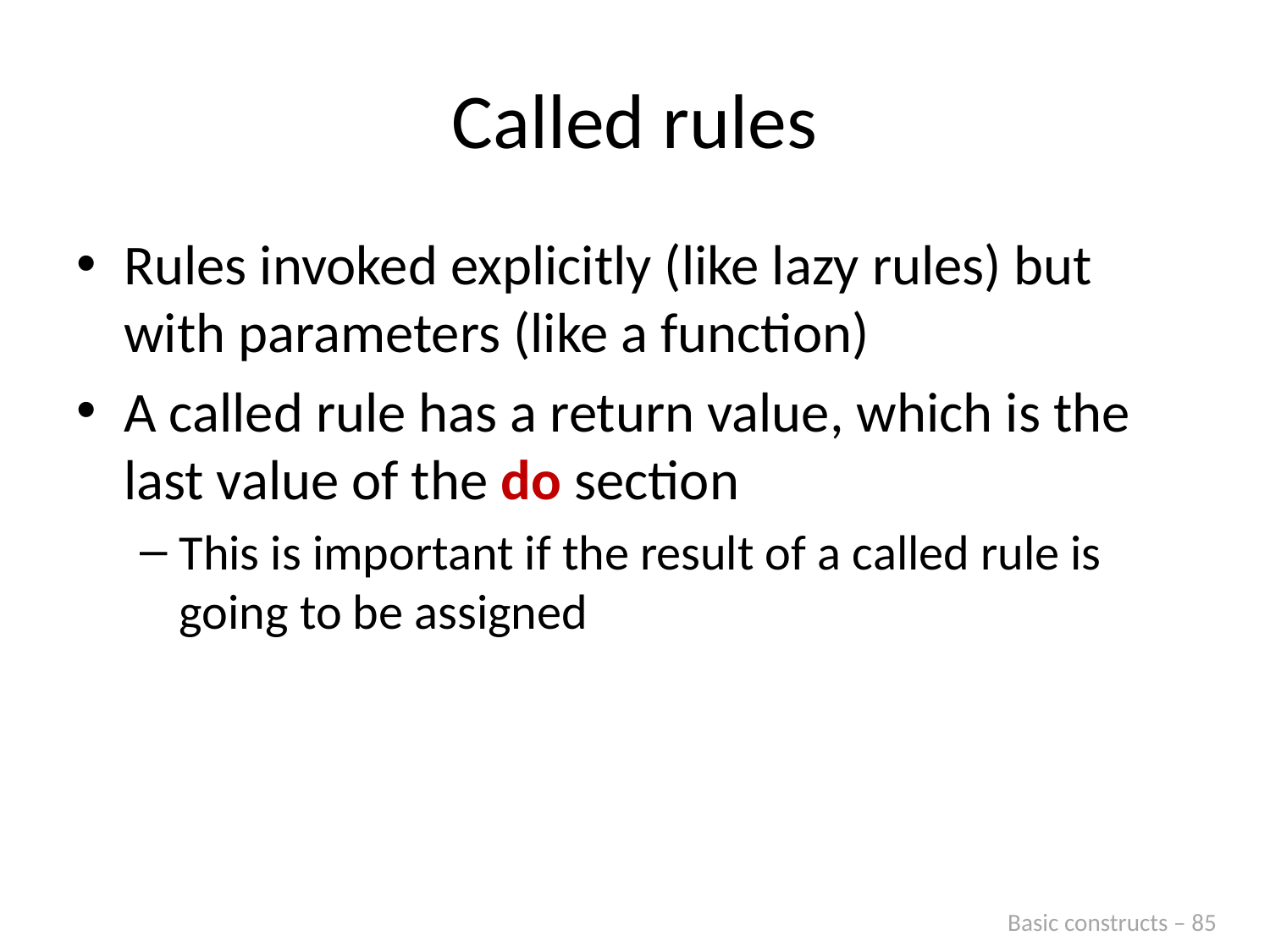

# Called rules
Rules invoked explicitly (like lazy rules) but with parameters (like a function)
A called rule has a return value, which is the last value of the do section
This is important if the result of a called rule is going to be assigned

Basic constructs – 85